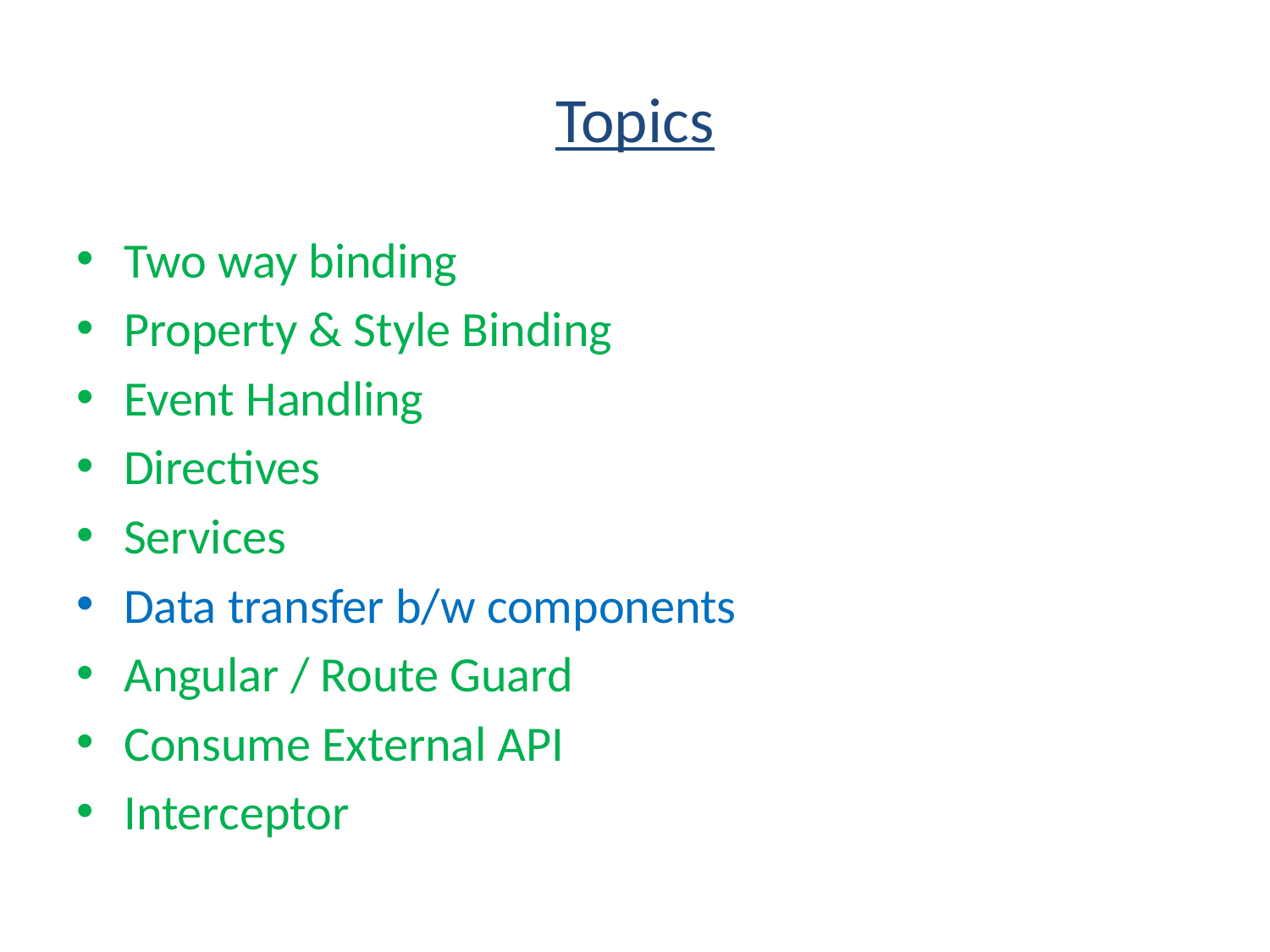

# Topics
Two way binding
Property & Style Binding
Event Handling
Directives
Services
Data transfer b/w components
Angular / Route Guard
Consume External API
Interceptor